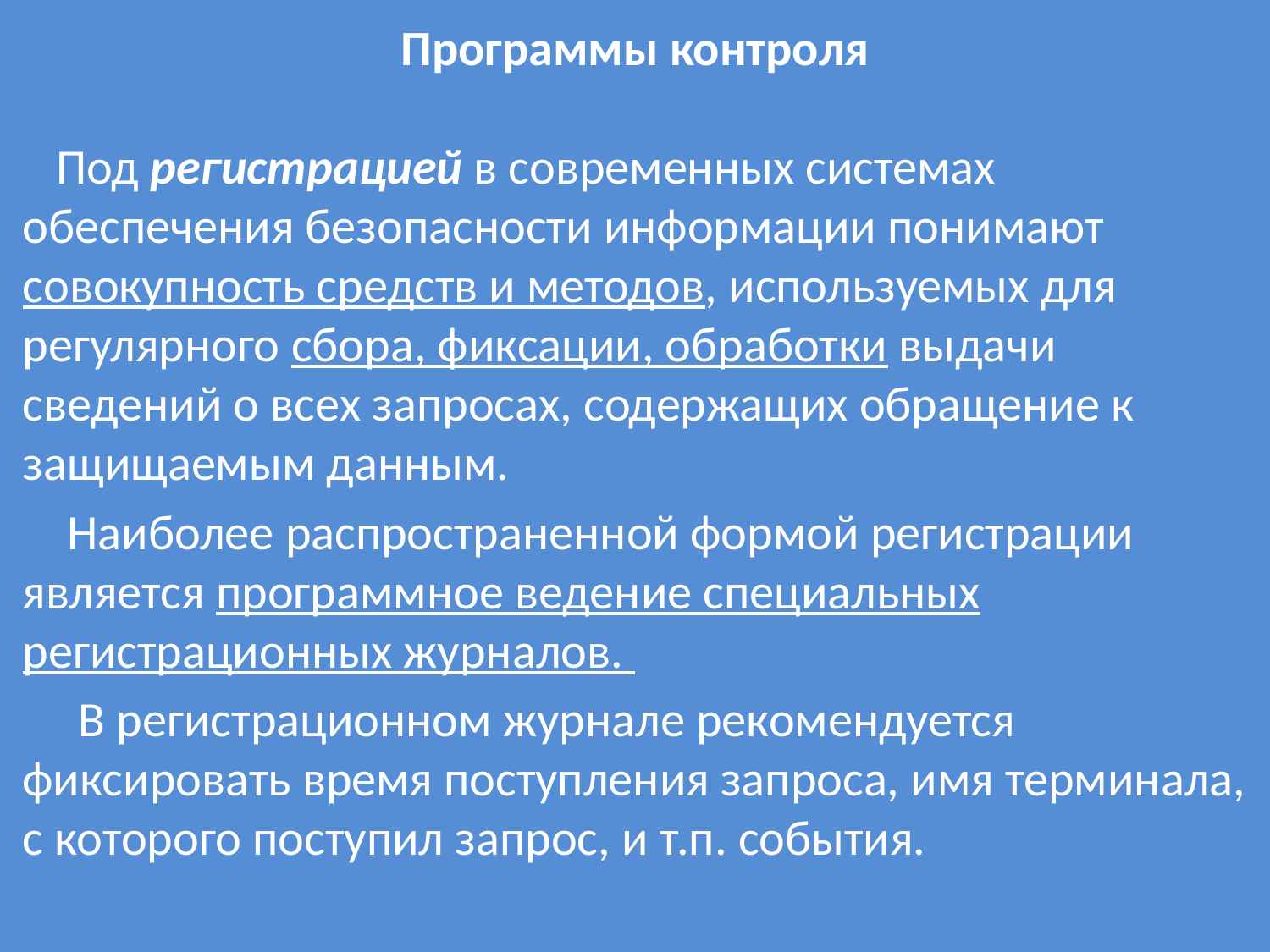

# Программы контроля

   Под регистрацией в современных системах обеспечения безопасности информации понимают совокупность средств и методов, используемых для регулярного сбора, фиксации, обработки выдачи сведений о всех запросах, содержащих обращение к защищаемым данным.
    Наиболее распространенной формой регистрации является программное ведение специальных регистрационных журналов.
     В регистрационном журнале рекомендуется фиксировать время поступления запроса, имя терминала, с которого поступил запрос, и т.п. события.